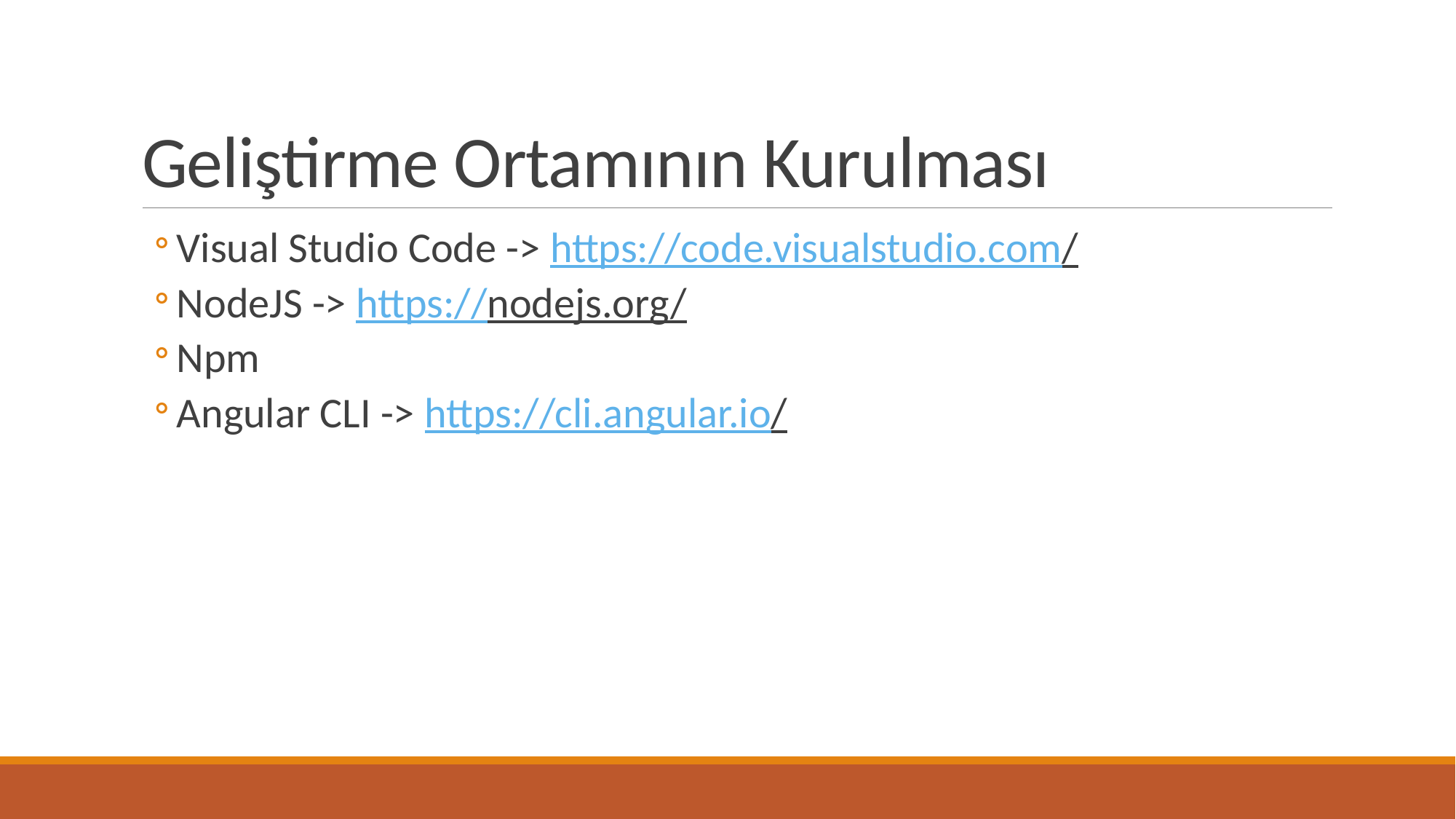

# Geliştirme Ortamının Kurulması
Visual Studio Code -> https://code.visualstudio.com/
NodeJS -> https://nodejs.org/
Npm
Angular CLI -> https://cli.angular.io/